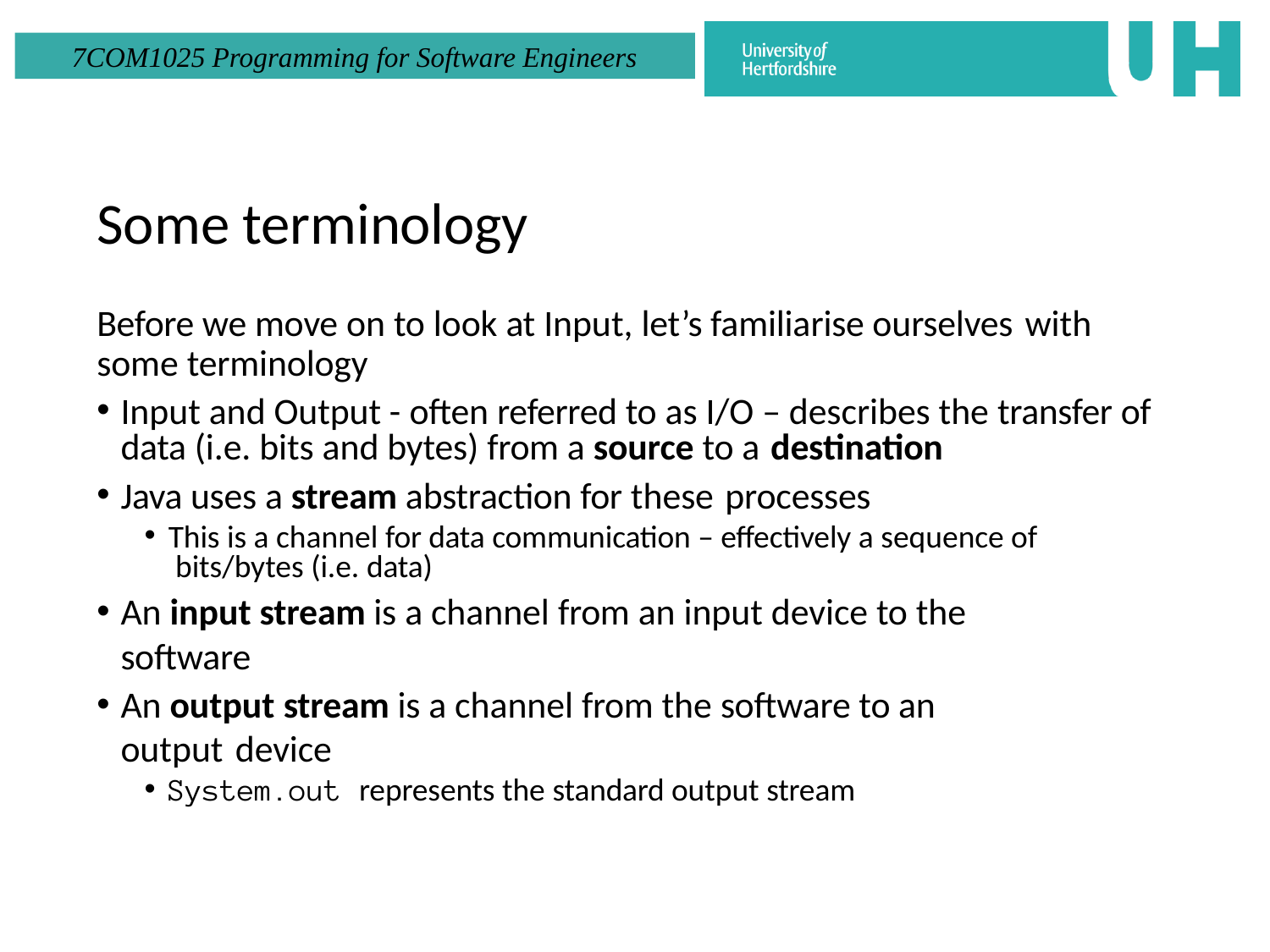

# Some terminology
Before we move on to look at Input, let’s familiarise ourselves with
some terminology
Input and Output - often referred to as I/O – describes the transfer of  data (i.e. bits and bytes) from a source to a destination
Java uses a stream abstraction for these processes
This is a channel for data communication – effectively a sequence of  bits/bytes (i.e. data)
An input stream is a channel from an input device to the software
An output stream is a channel from the software to an output device
System.out represents the standard output stream